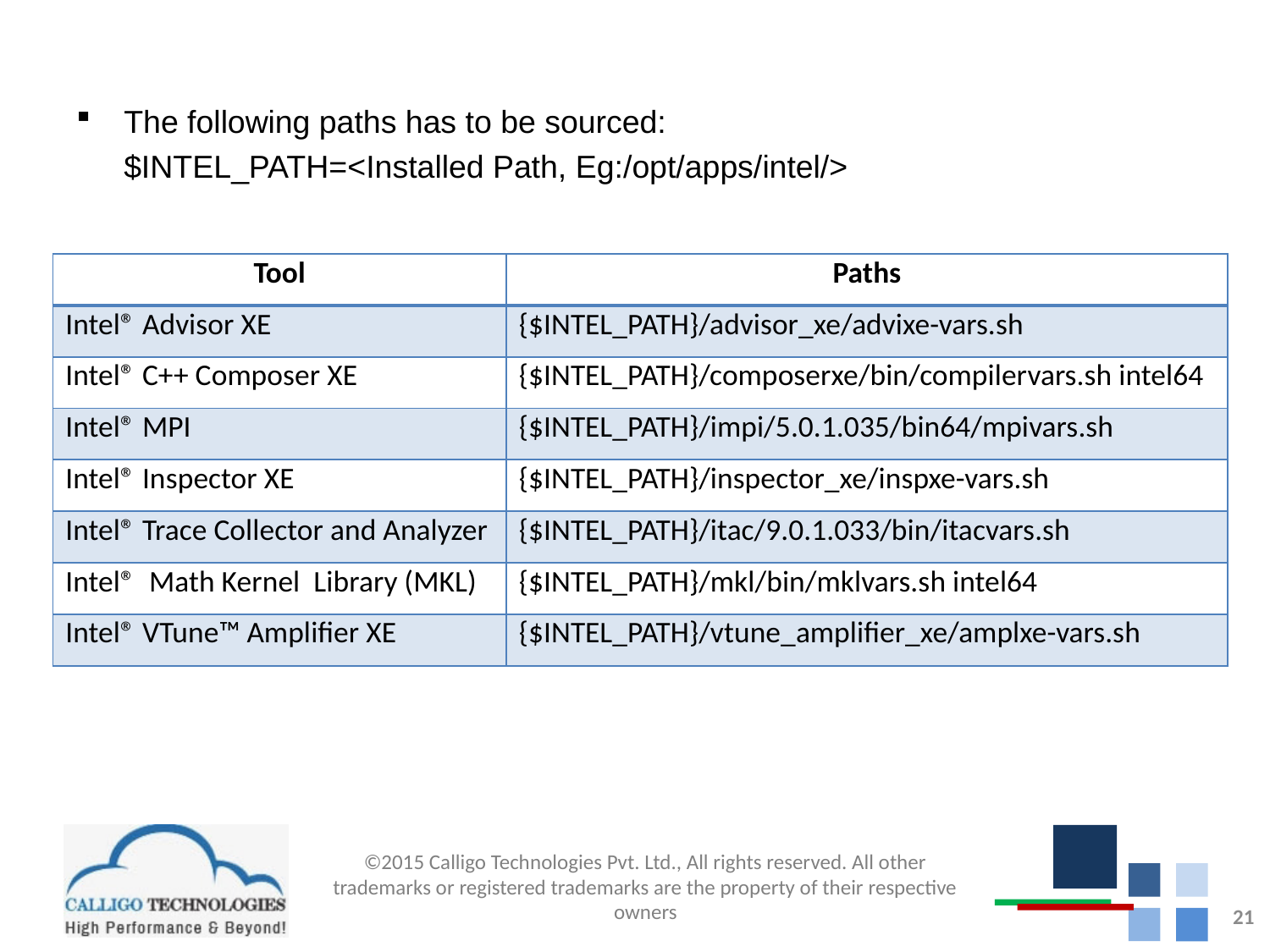

# Setting up Environment
The following paths has to be sourced:
	$INTEL_PATH=<Installed Path, Eg:/opt/apps/intel/>
| Tool | Paths |
| --- | --- |
| Intel® Advisor XE | {$INTEL\_PATH}/advisor\_xe/advixe-vars.sh |
| Intel® C++ Composer XE | {$INTEL\_PATH}/composerxe/bin/compilervars.sh intel64 |
| Intel® MPI | {$INTEL\_PATH}/impi/5.0.1.035/bin64/mpivars.sh |
| Intel® Inspector XE | {$INTEL\_PATH}/inspector\_xe/inspxe-vars.sh |
| Intel® Trace Collector and Analyzer | {$INTEL\_PATH}/itac/9.0.1.033/bin/itacvars.sh |
| Intel® Math Kernel Library (MKL) | {$INTEL\_PATH}/mkl/bin/mklvars.sh intel64 |
| Intel® VTune™ Amplifier XE | {$INTEL\_PATH}/vtune\_amplifier\_xe/amplxe-vars.sh |
21